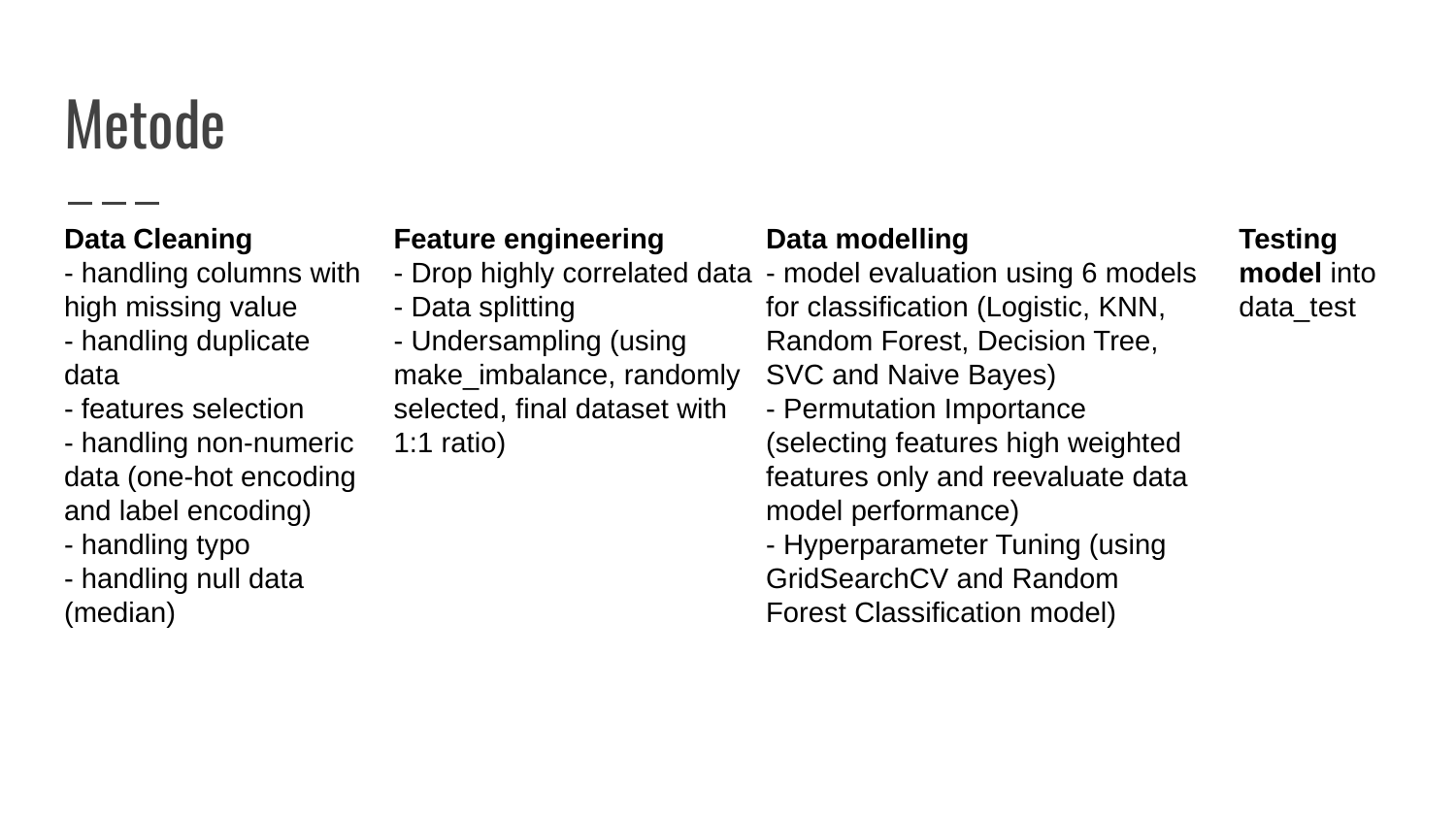

# Metode
Feature engineering
- Drop highly correlated data
- Data splitting
- Undersampling (using make_imbalance, randomly selected, final dataset with 1:1 ratio)

Data Cleaning
- handling columns with high missing value
- handling duplicate data
- features selection
- handling non-numeric data (one-hot encoding and label encoding)
- handling typo
- handling null data (median)

Data modelling
- model evaluation using 6 models for classification (Logistic, KNN, Random Forest, Decision Tree, SVC and Naive Bayes)
- Permutation Importance (selecting features high weighted features only and reevaluate data model performance)
- Hyperparameter Tuning (using GridSearchCV and Random Forest Classification model)

Testing model into data_test